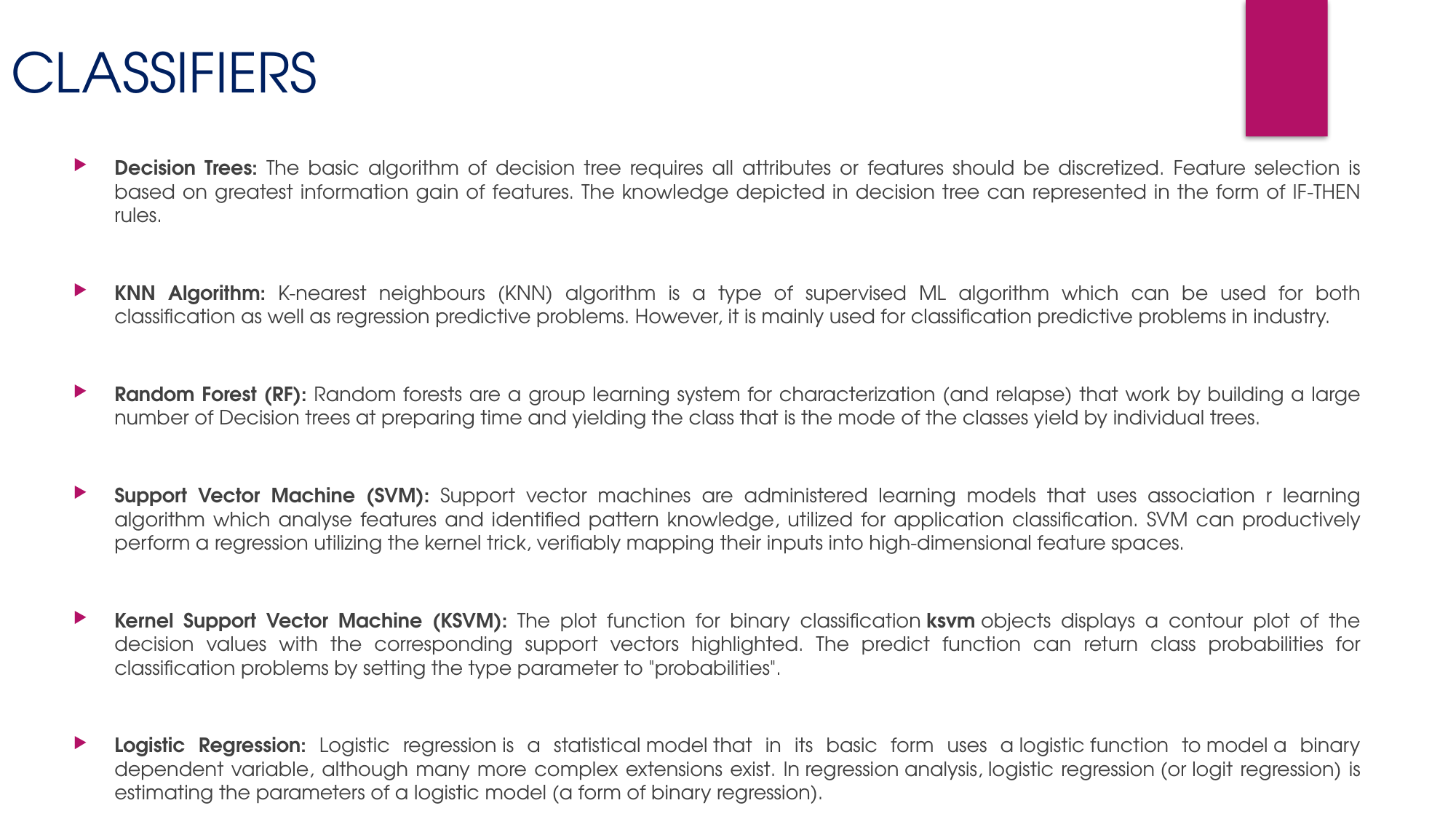

CLASSIFIERS
Decision Trees: The basic algorithm of decision tree requires all attributes or features should be discretized. Feature selection is based on greatest information gain of features. The knowledge depicted in decision tree can represented in the form of IF-THEN rules.

KNN Algorithm: K-nearest neighbours (KNN) algorithm is a type of supervised ML algorithm which can be used for both classification as well as regression predictive problems. However, it is mainly used for classification predictive problems in industry.

Random Forest (RF): Random forests are a group learning system for characterization (and relapse) that work by building a large number of Decision trees at preparing time and yielding the class that is the mode of the classes yield by individual trees.

Support Vector Machine (SVM): Support vector machines are administered learning models that uses association r learning algorithm which analyse features and identified pattern knowledge, utilized for application classification. SVM can productively perform a regression utilizing the kernel trick, verifiably mapping their inputs into high-dimensional feature spaces.

Kernel Support Vector Machine (KSVM): The plot function for binary classification ksvm objects displays a contour plot of the decision values with the corresponding support vectors highlighted. The predict function can return class probabilities for classification problems by setting the type parameter to "probabilities".

Logistic Regression: Logistic regression is a statistical model that in its basic form uses a logistic function to model a binary dependent variable, although many more complex extensions exist. In regression analysis, logistic regression (or logit regression) is estimating the parameters of a logistic model (a form of binary regression).